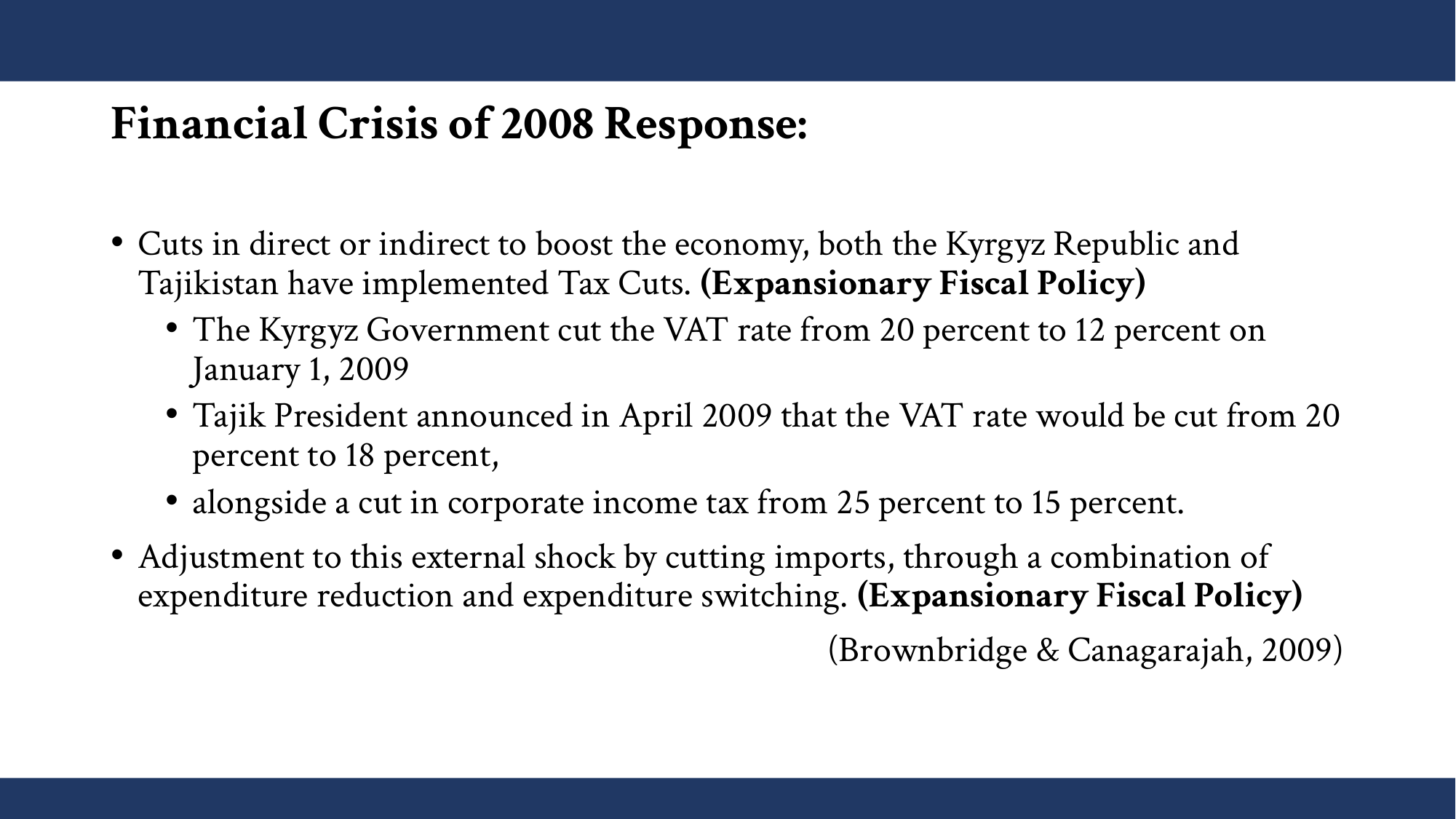

# Financial Crisis of 2008 Response:
Cuts in direct or indirect to boost the economy, both the Kyrgyz Republic and Tajikistan have implemented Tax Cuts. (Expansionary Fiscal Policy)
The Kyrgyz Government cut the VAT rate from 20 percent to 12 percent on January 1, 2009
Tajik President announced in April 2009 that the VAT rate would be cut from 20 percent to 18 percent,
alongside a cut in corporate income tax from 25 percent to 15 percent.
Adjustment to this external shock by cutting imports, through a combination of expenditure reduction and expenditure switching. (Expansionary Fiscal Policy)
(Brownbridge & Canagarajah, 2009)